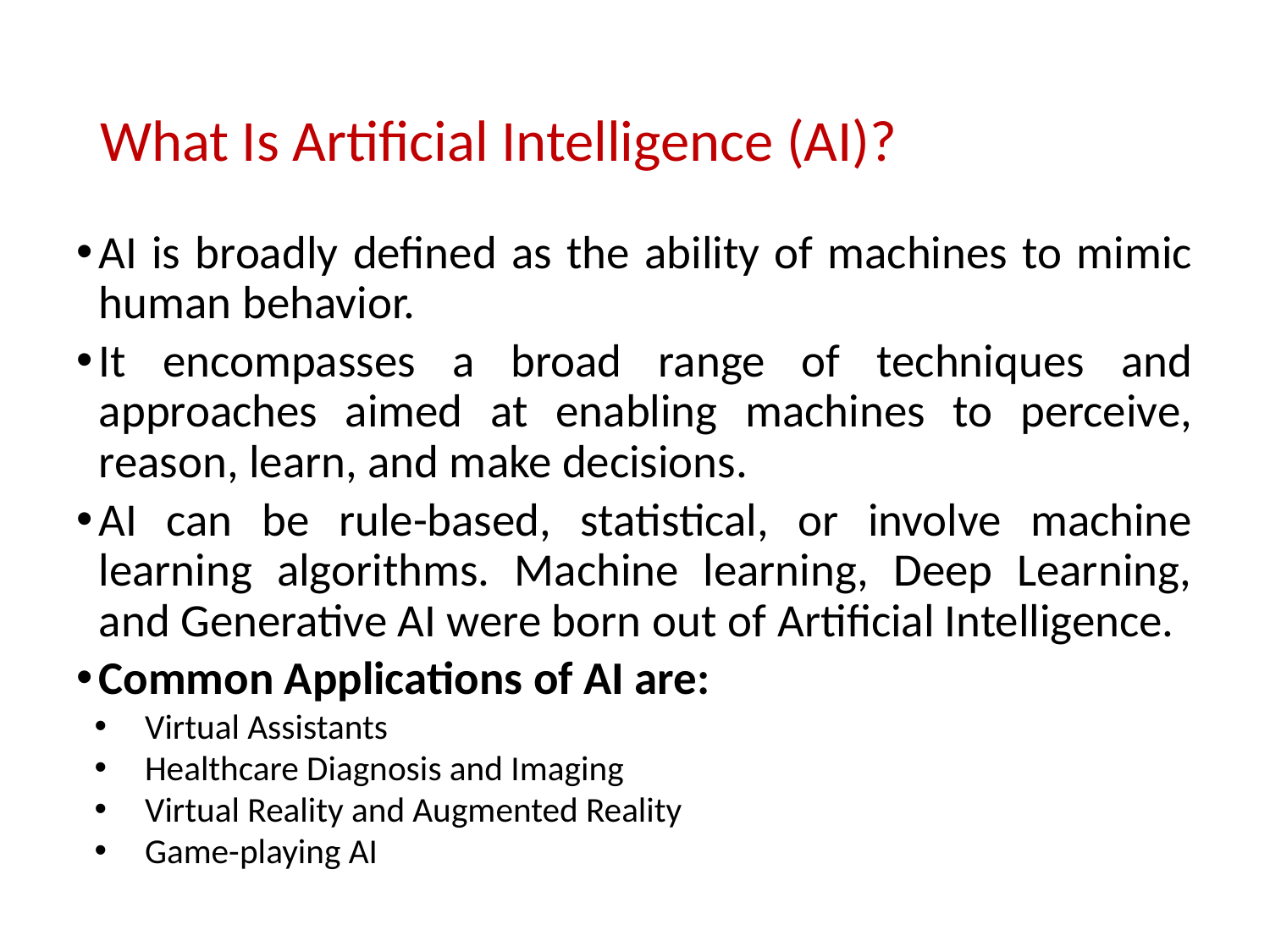

# What Is Artificial Intelligence (AI)?
AI is broadly defined as the ability of machines to mimic human behavior.
It encompasses a broad range of techniques and approaches aimed at enabling machines to perceive, reason, learn, and make decisions.
AI can be rule-based, statistical, or involve machine learning algorithms. Machine learning, Deep Learning, and Generative AI were born out of Artificial Intelligence.
Common Applications of AI are:
Virtual Assistants
Healthcare Diagnosis and Imaging
Virtual Reality and Augmented Reality
Game-playing AI